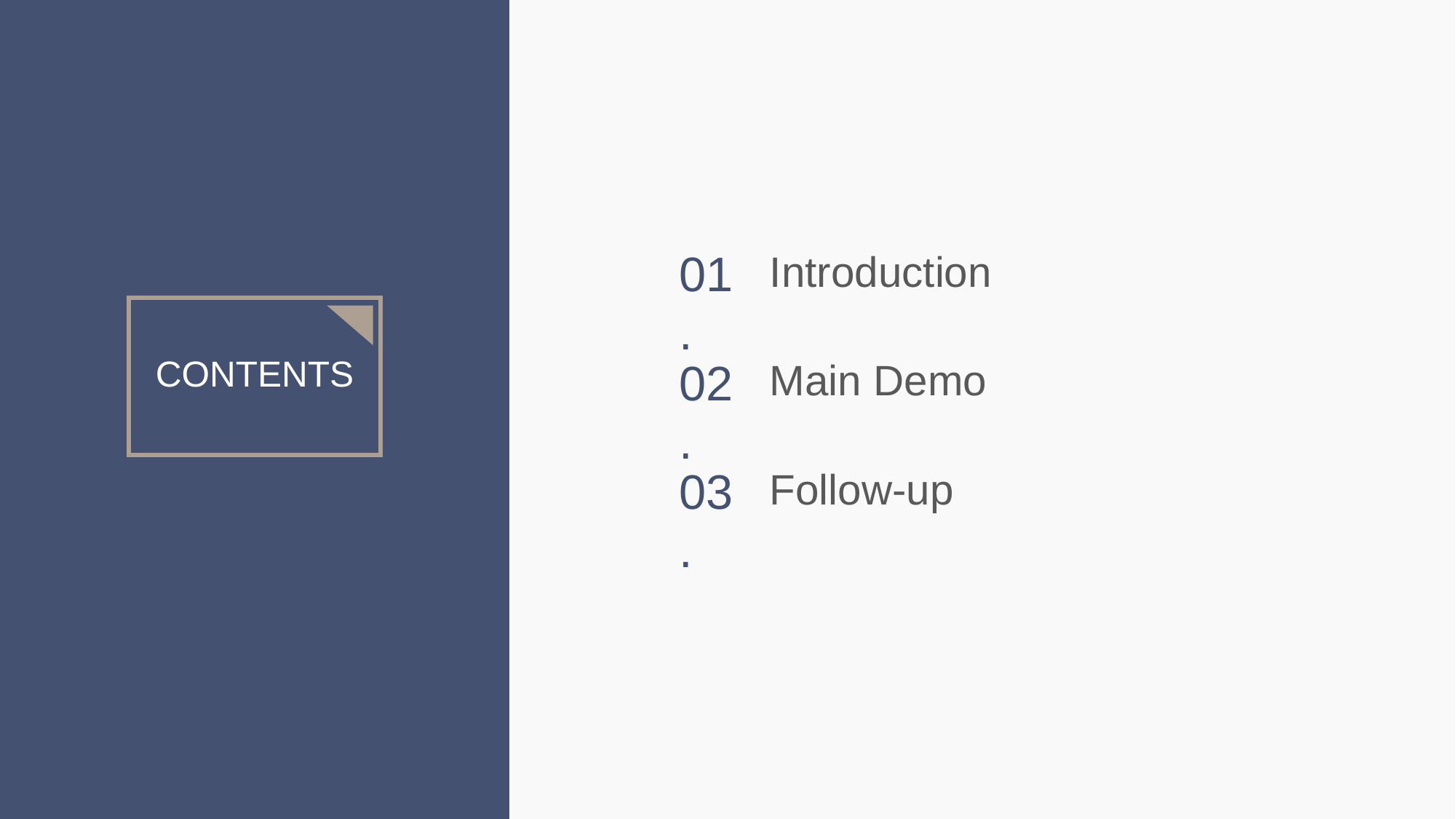

01.
Introduction

CONTENTS
02.
Main Demo
03.
Follow-up